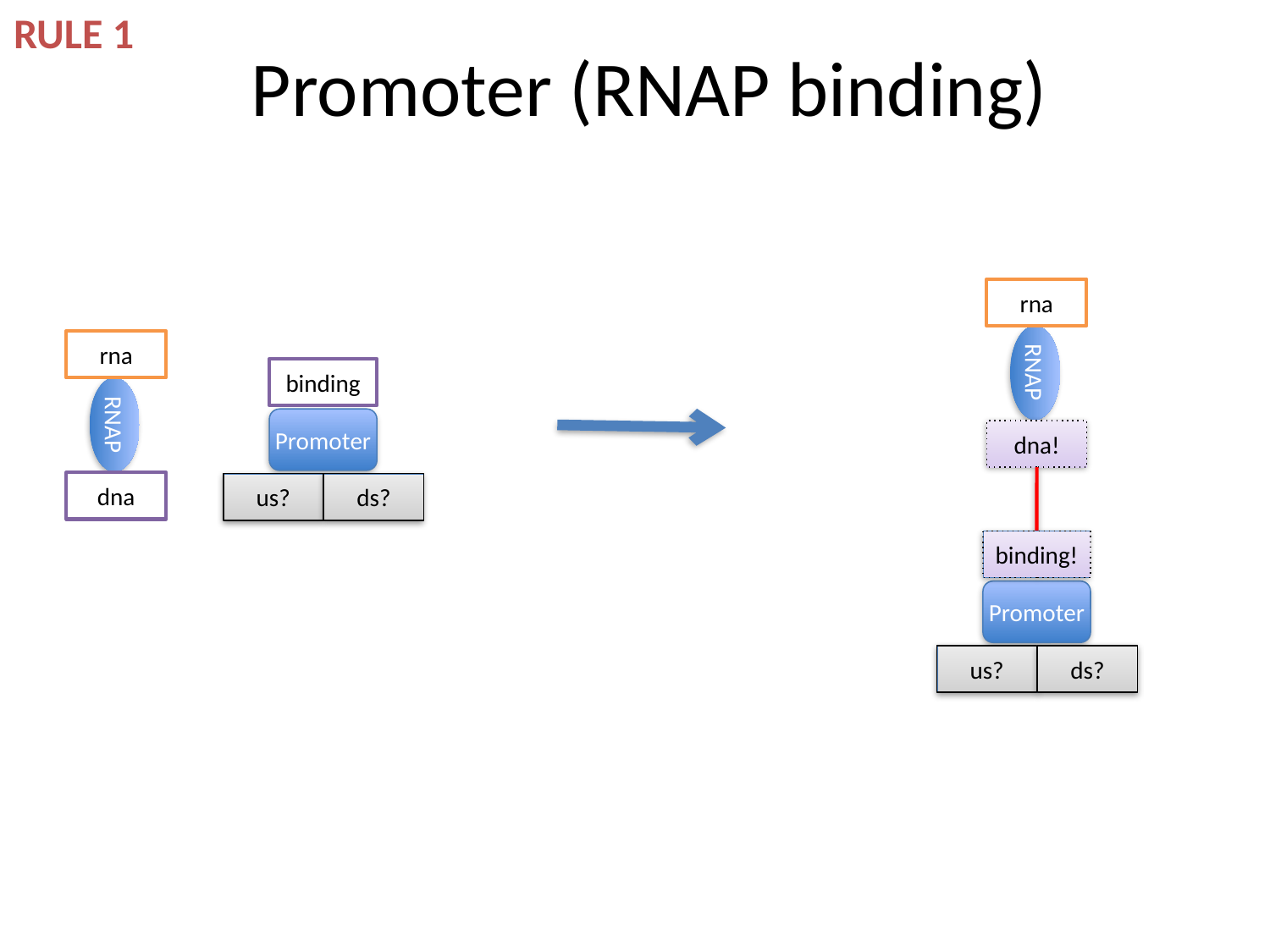

RULE 1
# Promoter (RNAP binding)
rna
rna
RNAP
binding
RNAP
Promoter
dna!
dna
us?
ds?
binding!
Promoter
us?
ds?